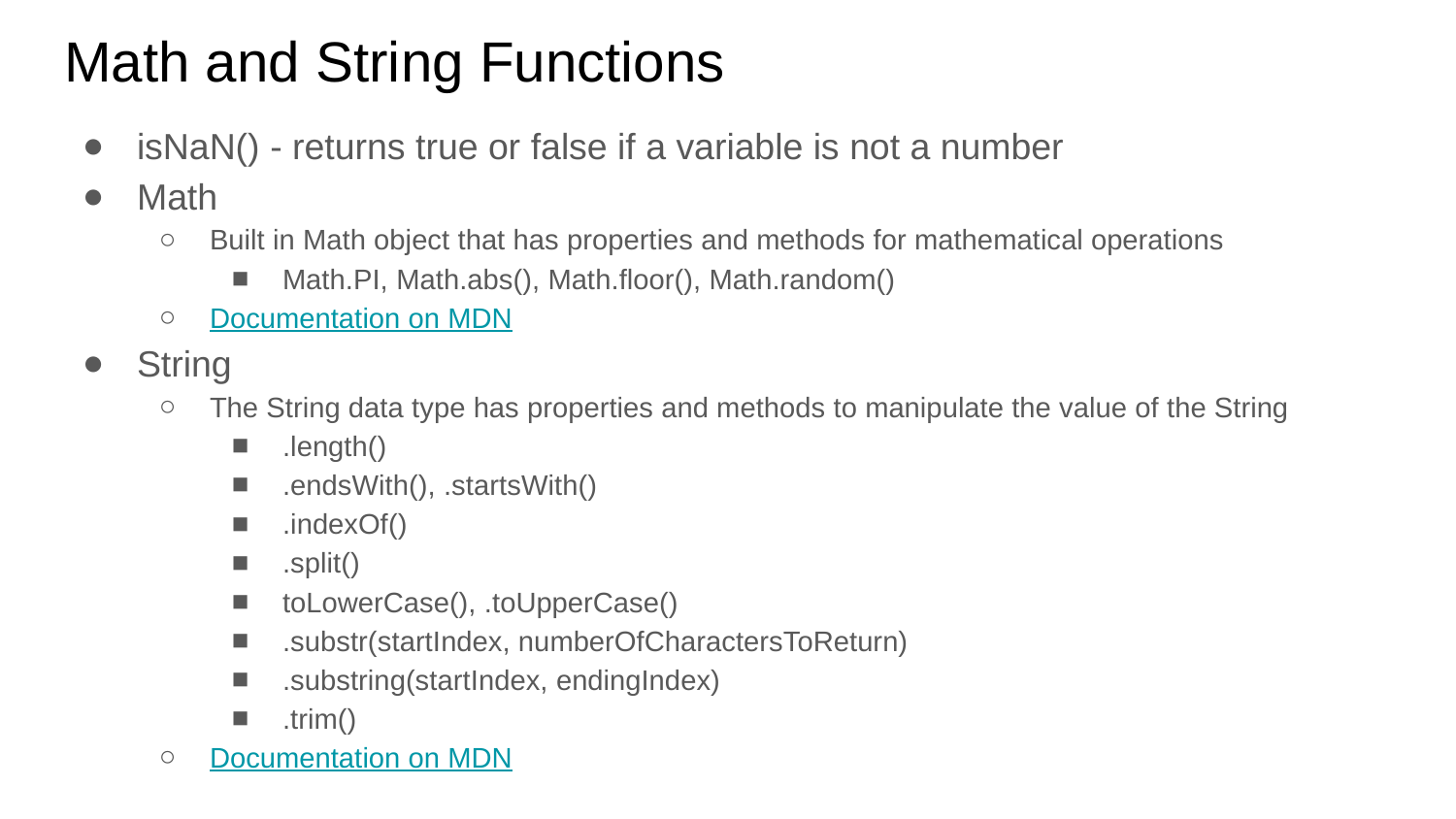

# Math and String Functions
isNaN() - returns true or false if a variable is not a number
Math
Built in Math object that has properties and methods for mathematical operations
Math.PI, Math.abs(), Math.floor(), Math.random()
Documentation on MDN
String
The String data type has properties and methods to manipulate the value of the String
.length()
.endsWith(), .startsWith()
.indexOf()
.split()
toLowerCase(), .toUpperCase()
.substr(startIndex, numberOfCharactersToReturn)
.substring(startIndex, endingIndex)
.trim()
Documentation on MDN